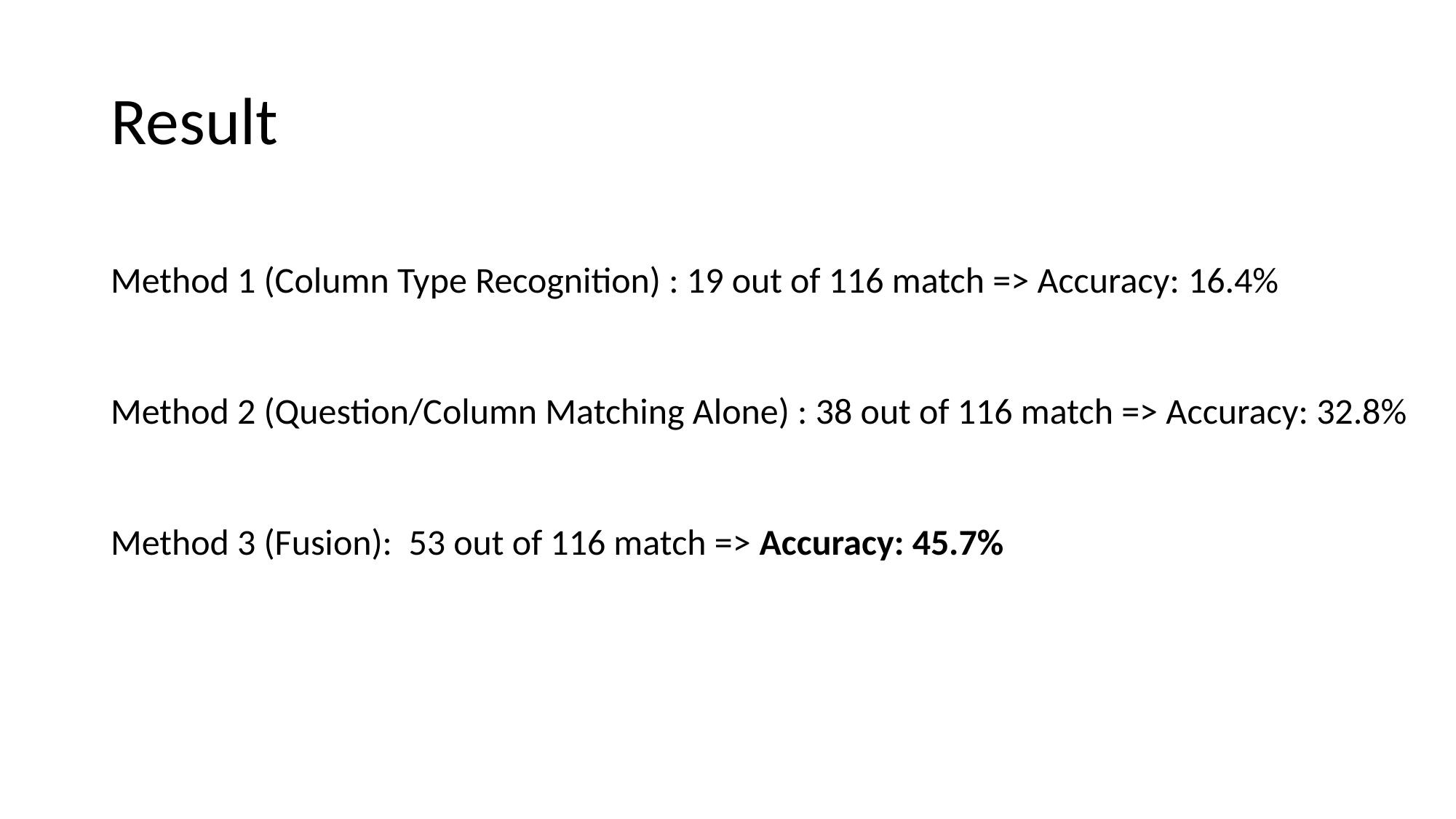

# Result
Method 1 (Column Type Recognition) : 19 out of 116 match => Accuracy: 16.4%

Method 2 (Question/Column Matching Alone) : 38 out of 116 match => Accuracy: 32.8%

Method 3 (Fusion):  53 out of 116 match => Accuracy: 45.7%